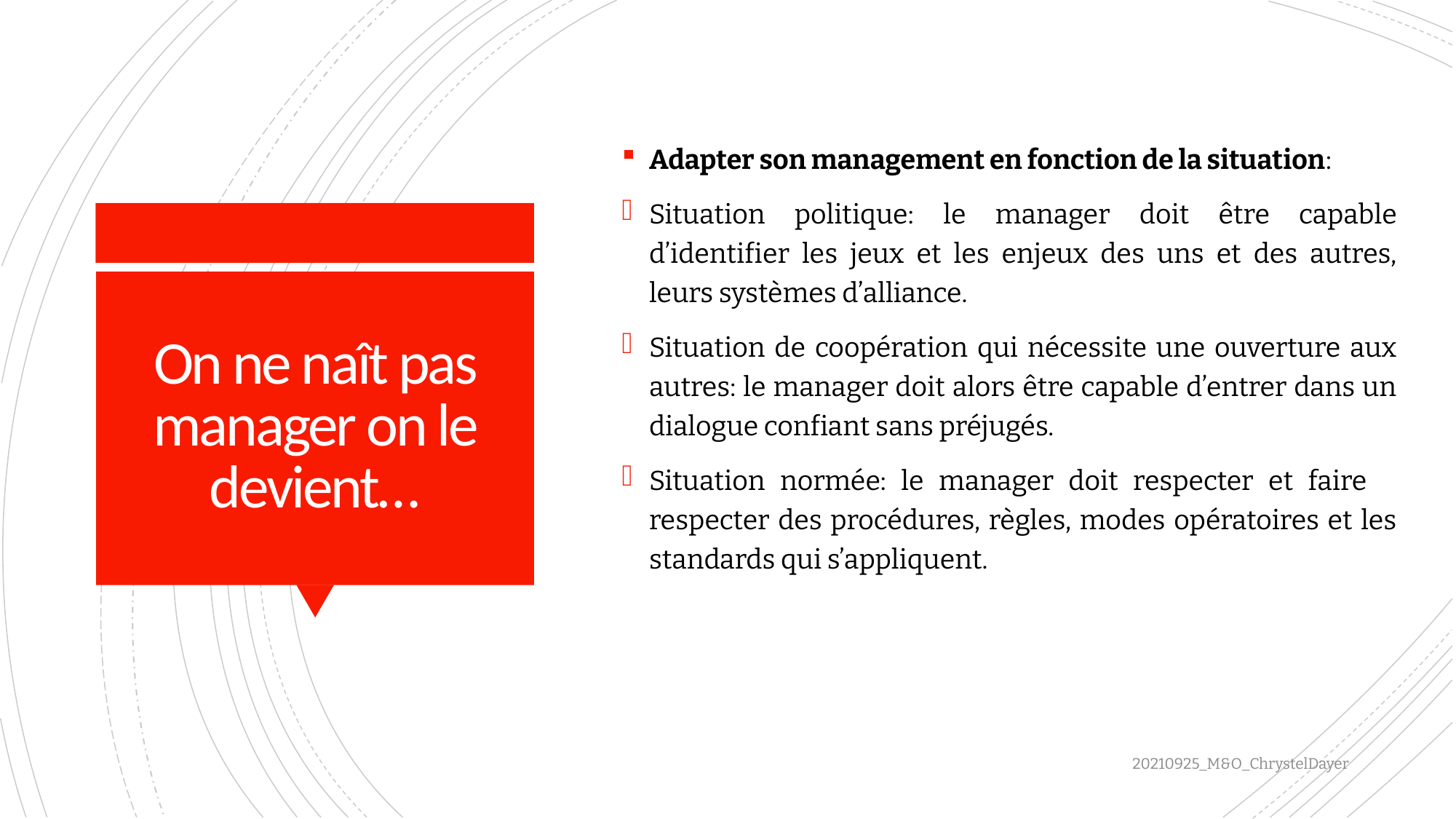

Adapter son management en fonction de la situation:
Situation politique: le manager doit être capable d’identifier les jeux et les enjeux des uns et des autres, leurs systèmes d’alliance.
Situation de coopération qui nécessite une ouverture aux autres: le manager doit alors être capable d’entrer dans un dialogue confiant sans préjugés.
Situation normée: le manager doit respecter et faire   respecter des procédures, règles, modes opératoires et les standards qui s’appliquent.

# On ne naît pas manager on le devient…
20210925_M&O_ChrystelDayer